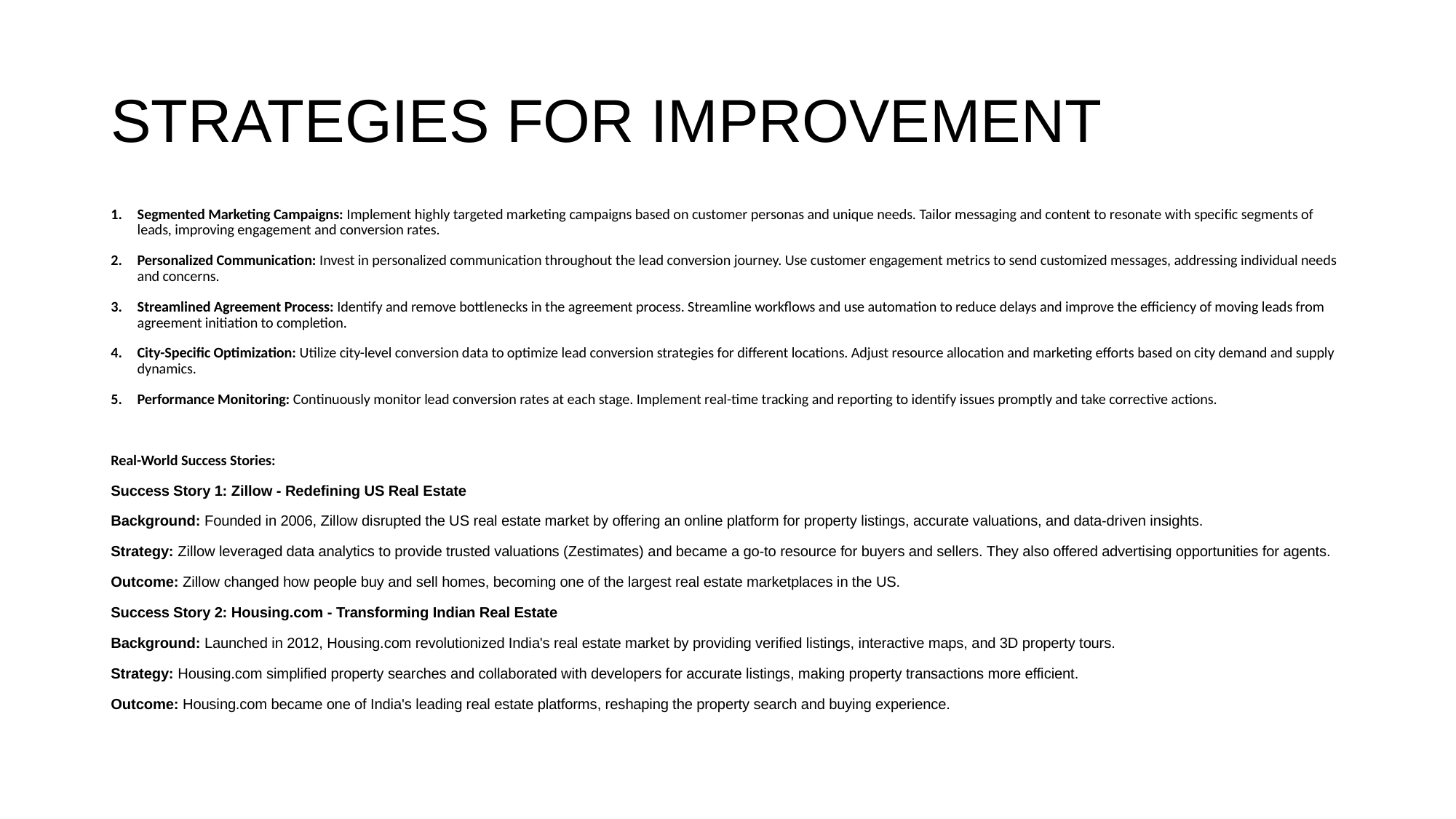

# STRATEGIES FOR IMPROVEMENT
Segmented Marketing Campaigns: Implement highly targeted marketing campaigns based on customer personas and unique needs. Tailor messaging and content to resonate with specific segments of leads, improving engagement and conversion rates.
Personalized Communication: Invest in personalized communication throughout the lead conversion journey. Use customer engagement metrics to send customized messages, addressing individual needs and concerns.
Streamlined Agreement Process: Identify and remove bottlenecks in the agreement process. Streamline workflows and use automation to reduce delays and improve the efficiency of moving leads from agreement initiation to completion.
City-Specific Optimization: Utilize city-level conversion data to optimize lead conversion strategies for different locations. Adjust resource allocation and marketing efforts based on city demand and supply dynamics.
Performance Monitoring: Continuously monitor lead conversion rates at each stage. Implement real-time tracking and reporting to identify issues promptly and take corrective actions.

Real-World Success Stories:
Success Story 1: Zillow - Redefining US Real Estate
Background: Founded in 2006, Zillow disrupted the US real estate market by offering an online platform for property listings, accurate valuations, and data-driven insights.
Strategy: Zillow leveraged data analytics to provide trusted valuations (Zestimates) and became a go-to resource for buyers and sellers. They also offered advertising opportunities for agents.
Outcome: Zillow changed how people buy and sell homes, becoming one of the largest real estate marketplaces in the US.
Success Story 2: Housing.com - Transforming Indian Real Estate
Background: Launched in 2012, Housing.com revolutionized India's real estate market by providing verified listings, interactive maps, and 3D property tours.
Strategy: Housing.com simplified property searches and collaborated with developers for accurate listings, making property transactions more efficient.
Outcome: Housing.com became one of India's leading real estate platforms, reshaping the property search and buying experience.